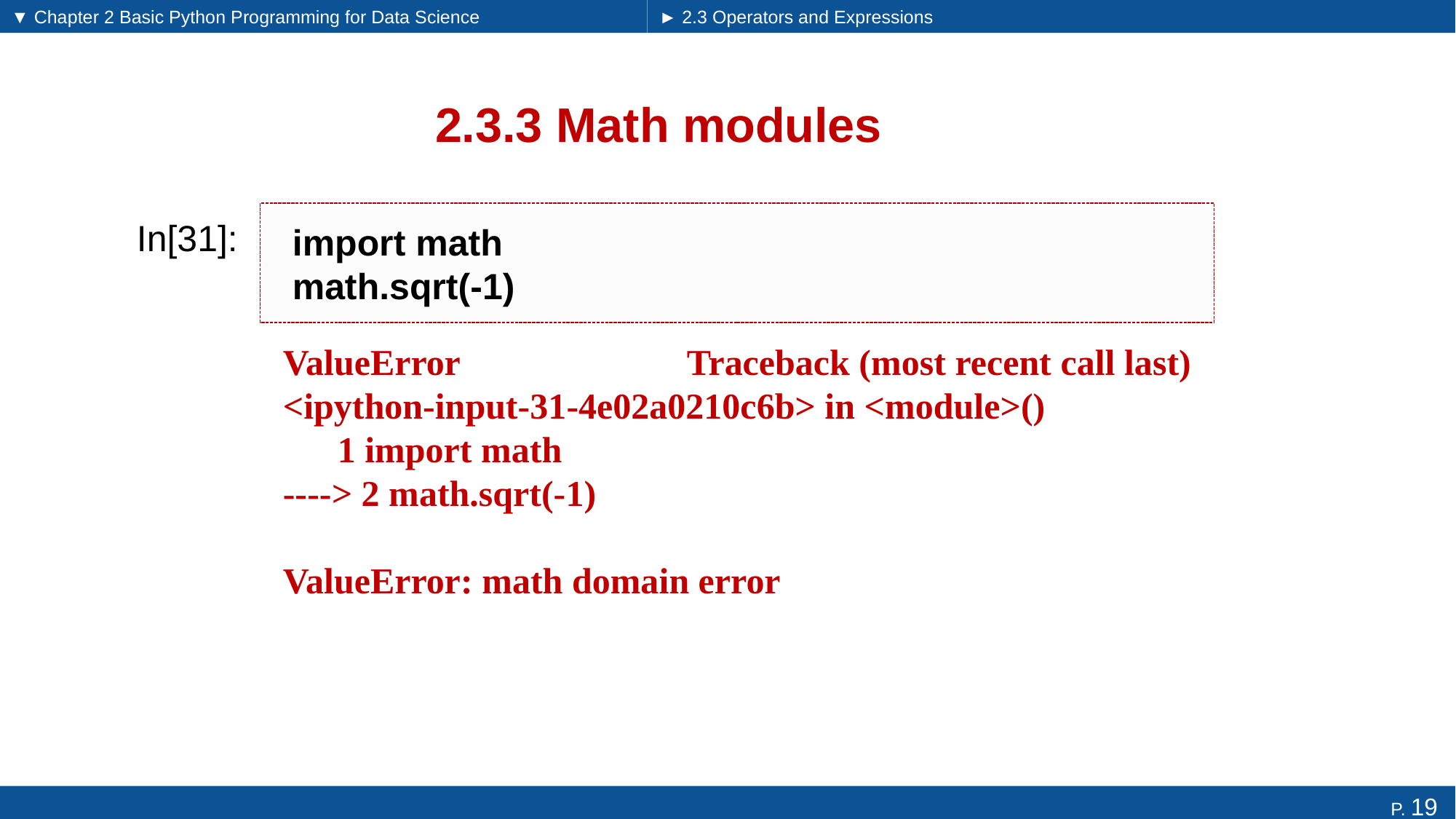

▼ Chapter 2 Basic Python Programming for Data Science
► 2.3 Operators and Expressions
# 2.3.3 Math modules
import math
math.sqrt(-1)
In[31]:
ValueError                         Traceback (most recent call last)
<ipython-input-31-4e02a0210c6b> in <module>()
      1 import math
----> 2 math.sqrt(-1)

ValueError: math domain error